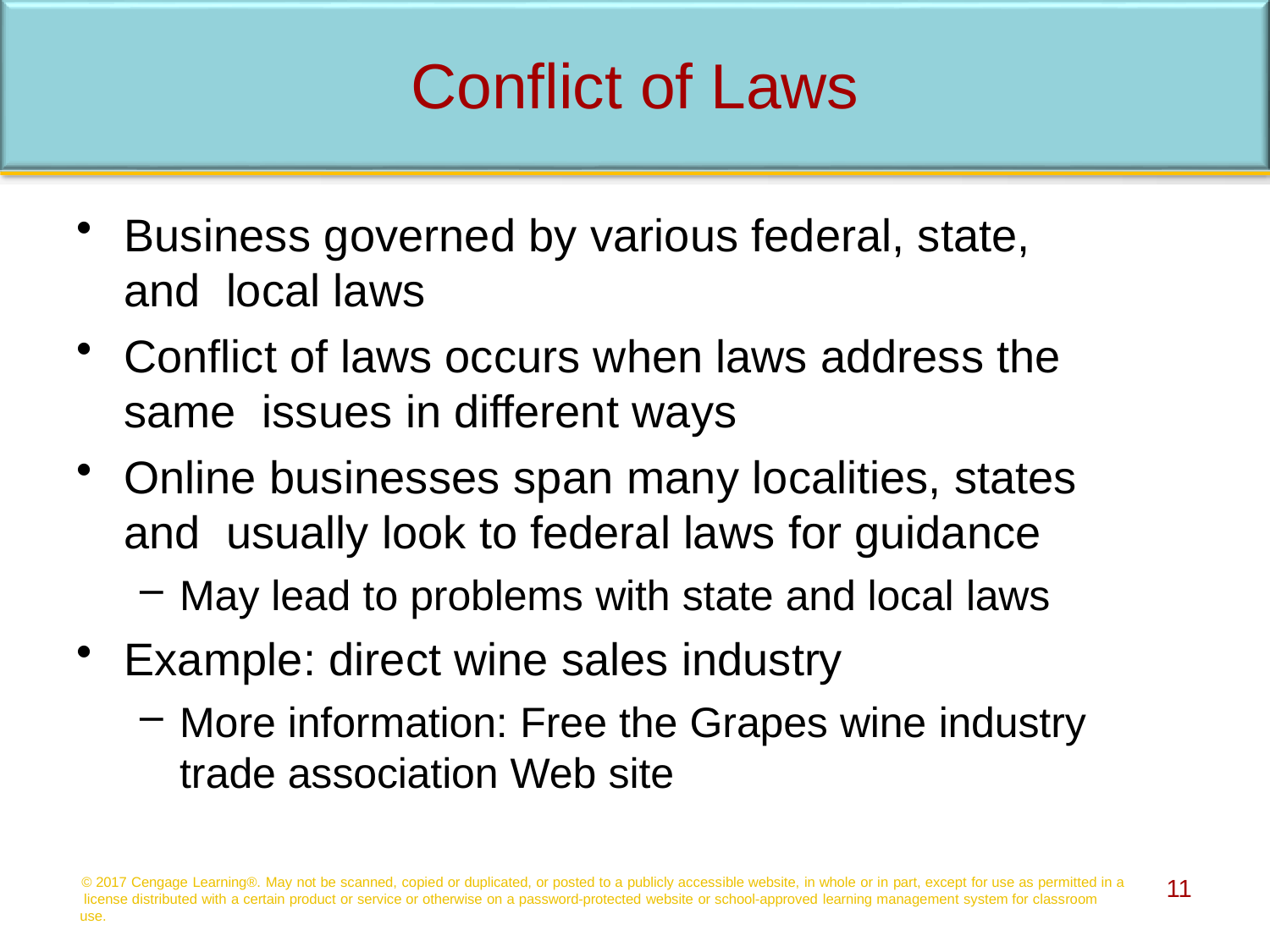

# Conflict of Laws
Business governed by various federal, state, and  local laws
Conflict of laws occurs when laws address the same  issues in different ways
Online businesses span many localities, states and  usually look to federal laws for guidance
May lead to problems with state and local laws
Example: direct wine sales industry
More information: Free the Grapes wine industry
trade association Web site
© 2017 Cengage Learning®. May not be scanned, copied or duplicated, or posted to a publicly accessible website, in whole or in part, except for use as permitted in a  license distributed with a certain product or service or otherwise on a password-protected website or school-approved learning management system for classroom use.
11